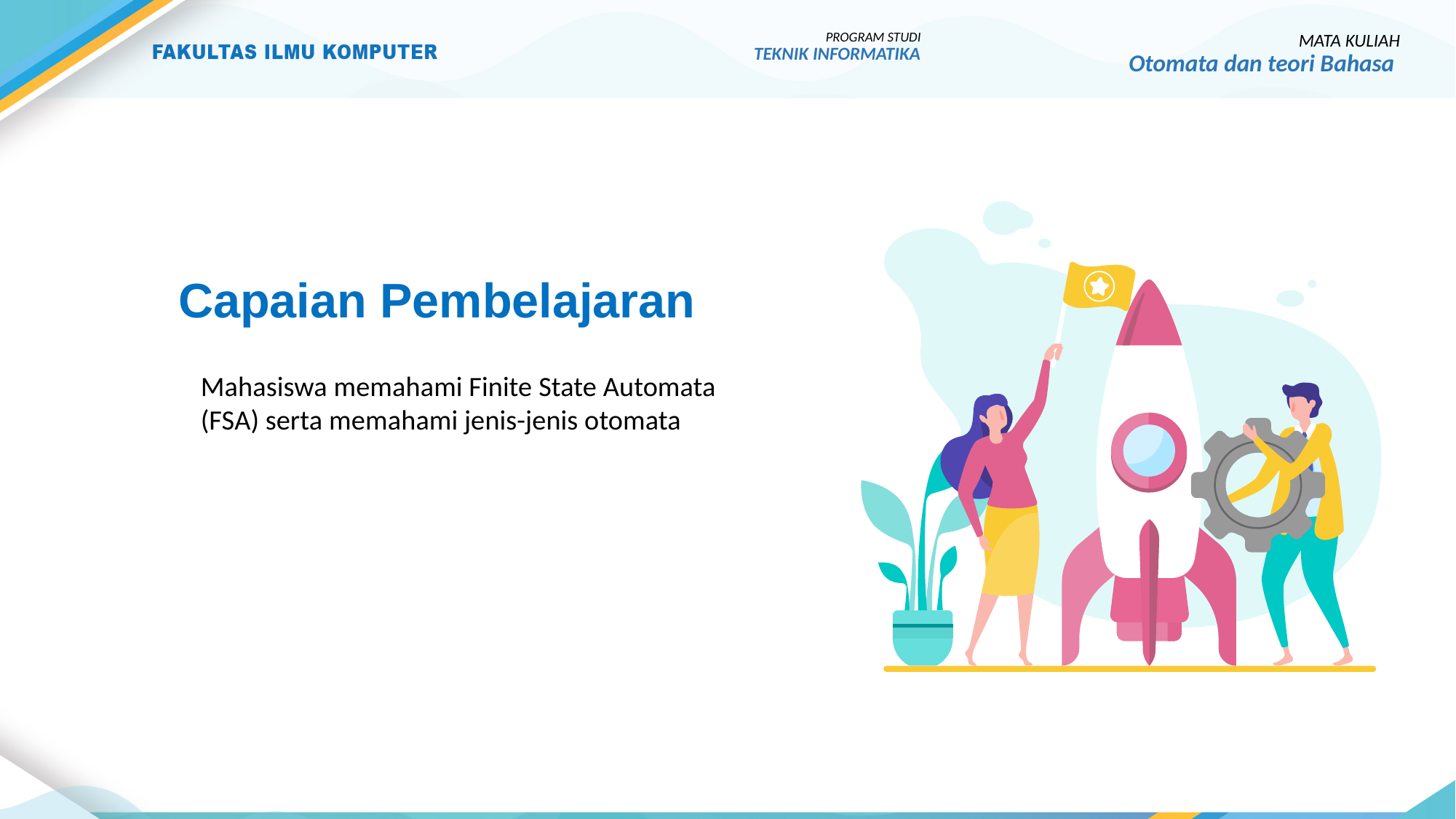

PROGRAM STUDI
TEKNIK INFORMATIKA
MATA KULIAH
Otomata dan teori Bahasa

# Capaian Pembelajaran
Mahasiswa memahami Finite State Automata (FSA) serta memahami jenis-jenis otomata